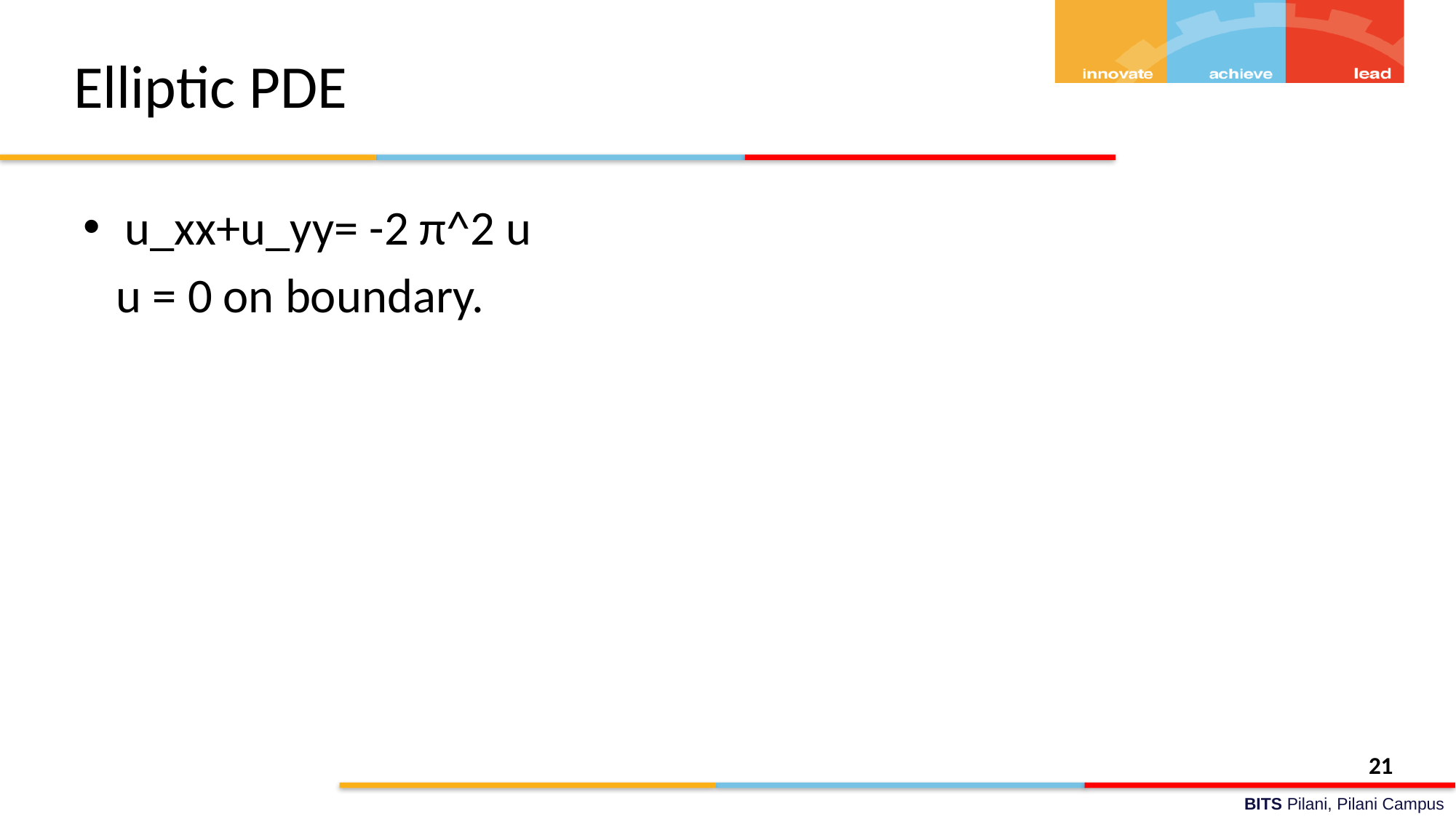

# Elliptic PDE
u_xx+u_yy= -2 π^2 u
   u = 0 on boundary.
21